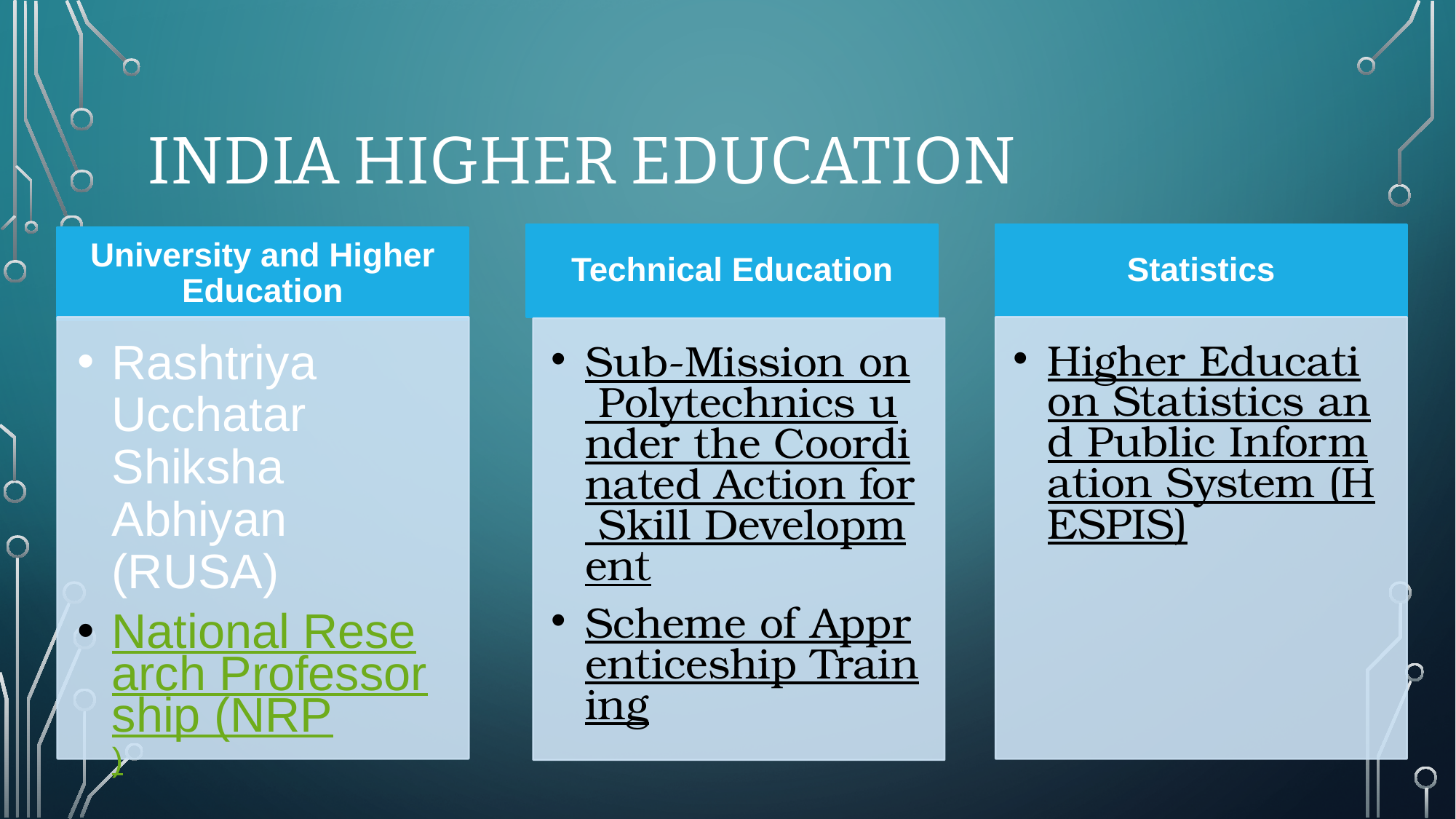

# india higher education
University and Higher Education
Rashtriya Ucchatar Shiksha Abhiyan (RUSA)
National Research Professorship (NRP)
Technical Education
Sub-Mission on Polytechnics under the Coordinated Action for Skill Development
Scheme of Apprenticeship Training
Statistics
Higher Education Statistics and Public Information System (HESPIS)